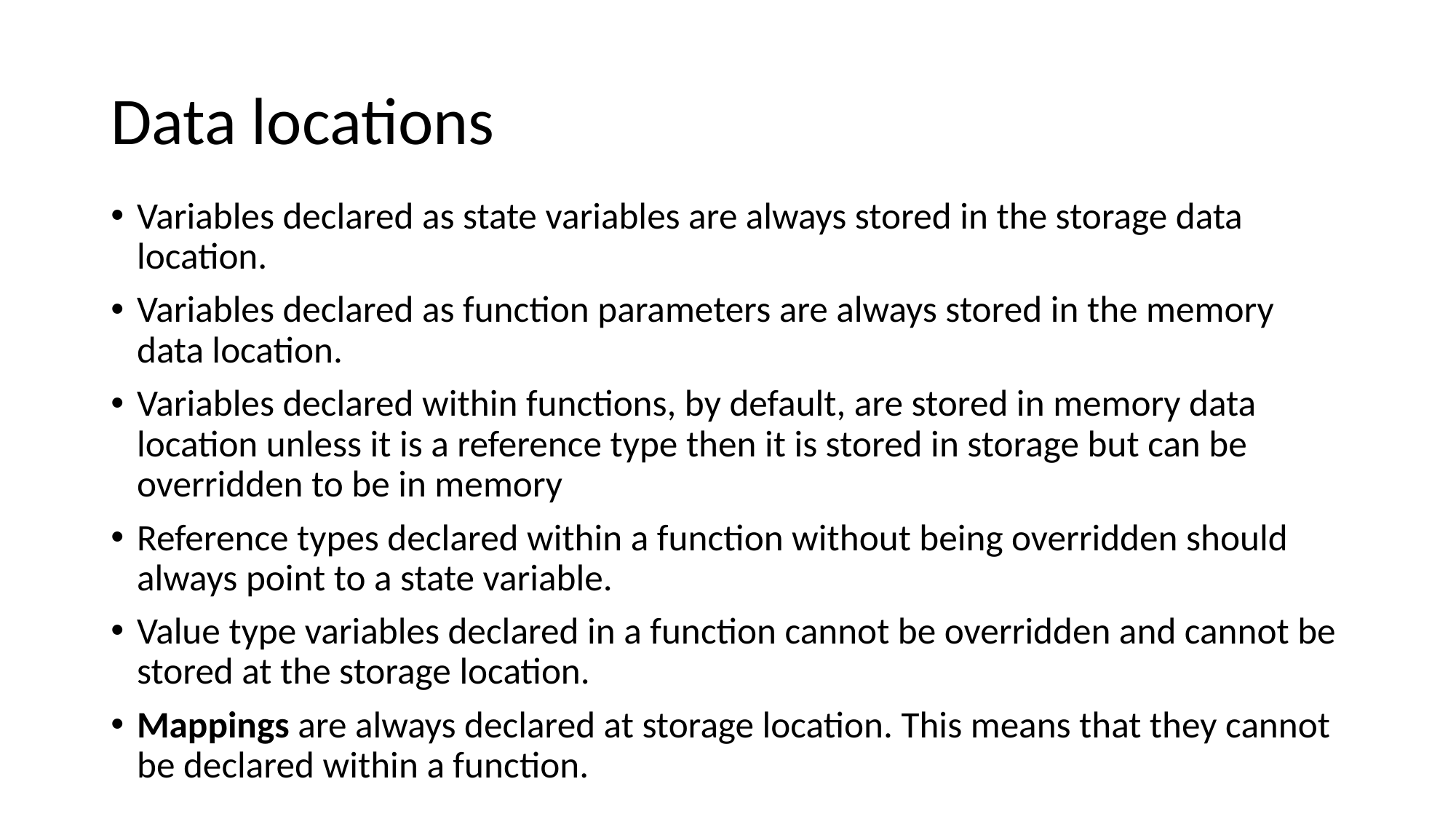

# Data locations
Variables declared as state variables are always stored in the storage data location.
Variables declared as function parameters are always stored in the memory data location.
Variables declared within functions, by default, are stored in memory data location unless it is a reference type then it is stored in storage but can be overridden to be in memory
Reference types declared within a function without being overridden should always point to a state variable.
Value type variables declared in a function cannot be overridden and cannot be stored at the storage location.
Mappings are always declared at storage location. This means that they cannot be declared within a function.